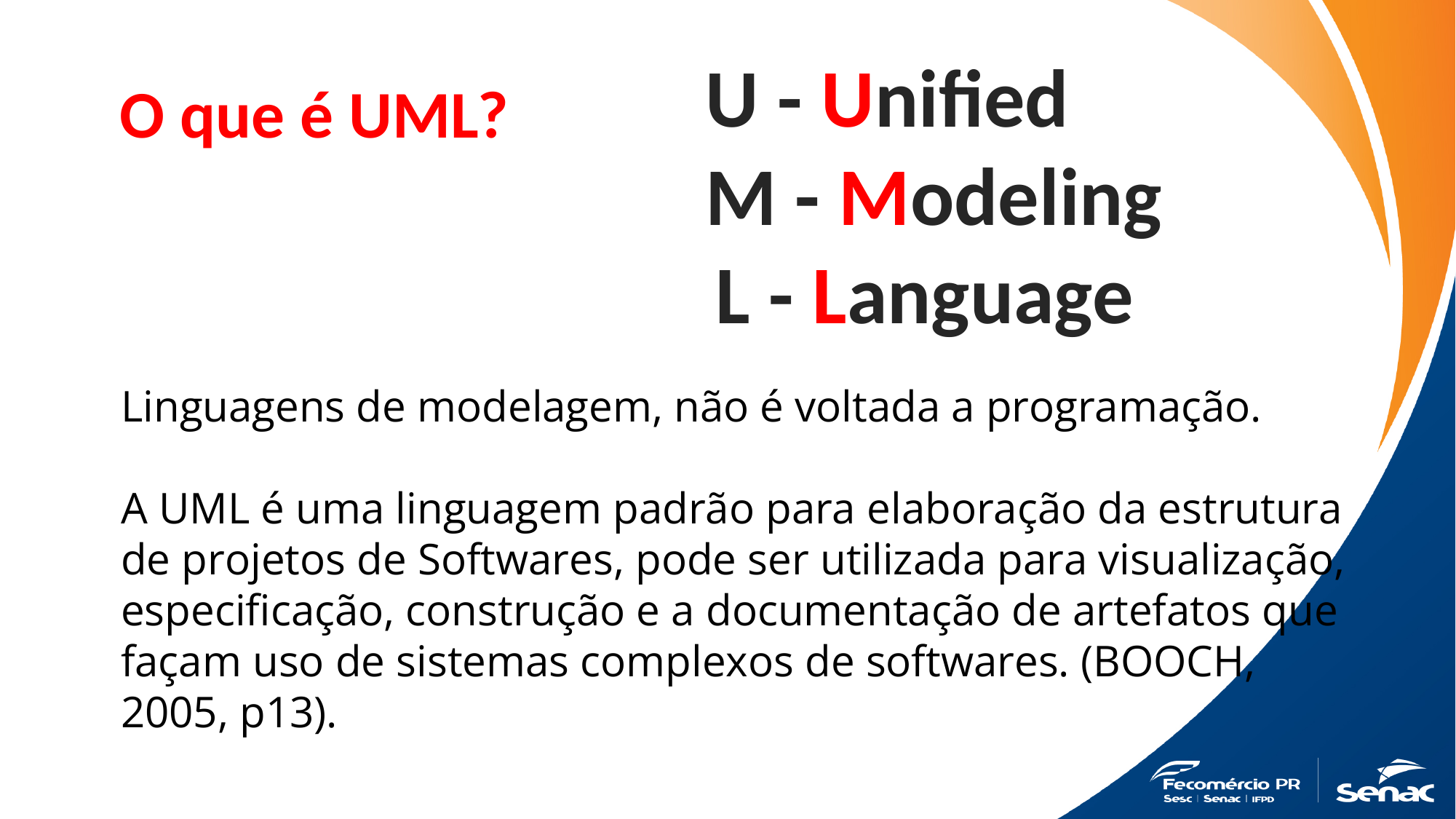

U - Unified
     M - Modeling
    L - Language
O que é UML?
Linguagens de modelagem, não é voltada a programação.

A UML é uma linguagem padrão para elaboração da estrutura de projetos de Softwares, pode ser utilizada para visualização, especificação, construção e a documentação de artefatos que façam uso de sistemas complexos de softwares. (BOOCH, 2005, p13).